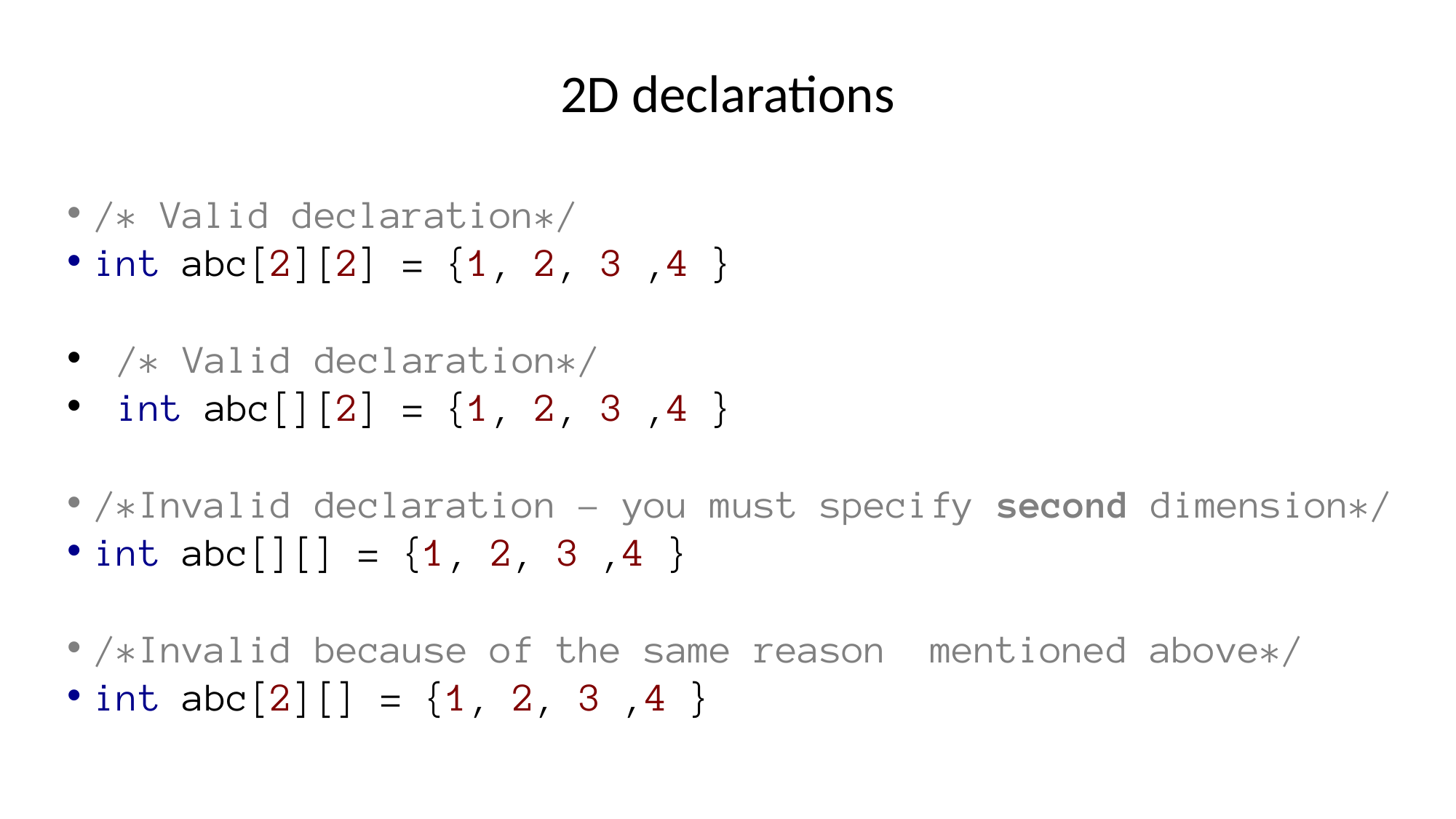

# 2D declarations
/* Valid declaration*/
int abc[2][2] = {1, 2, 3 ,4 }

 /* Valid declaration*/
 int abc[][2] = {1, 2, 3 ,4 }

/*Invalid declaration – you must specify second dimension*/
int abc[][] = {1, 2, 3 ,4 }

/*Invalid because of the same reason  mentioned above*/
int abc[2][] = {1, 2, 3 ,4 }